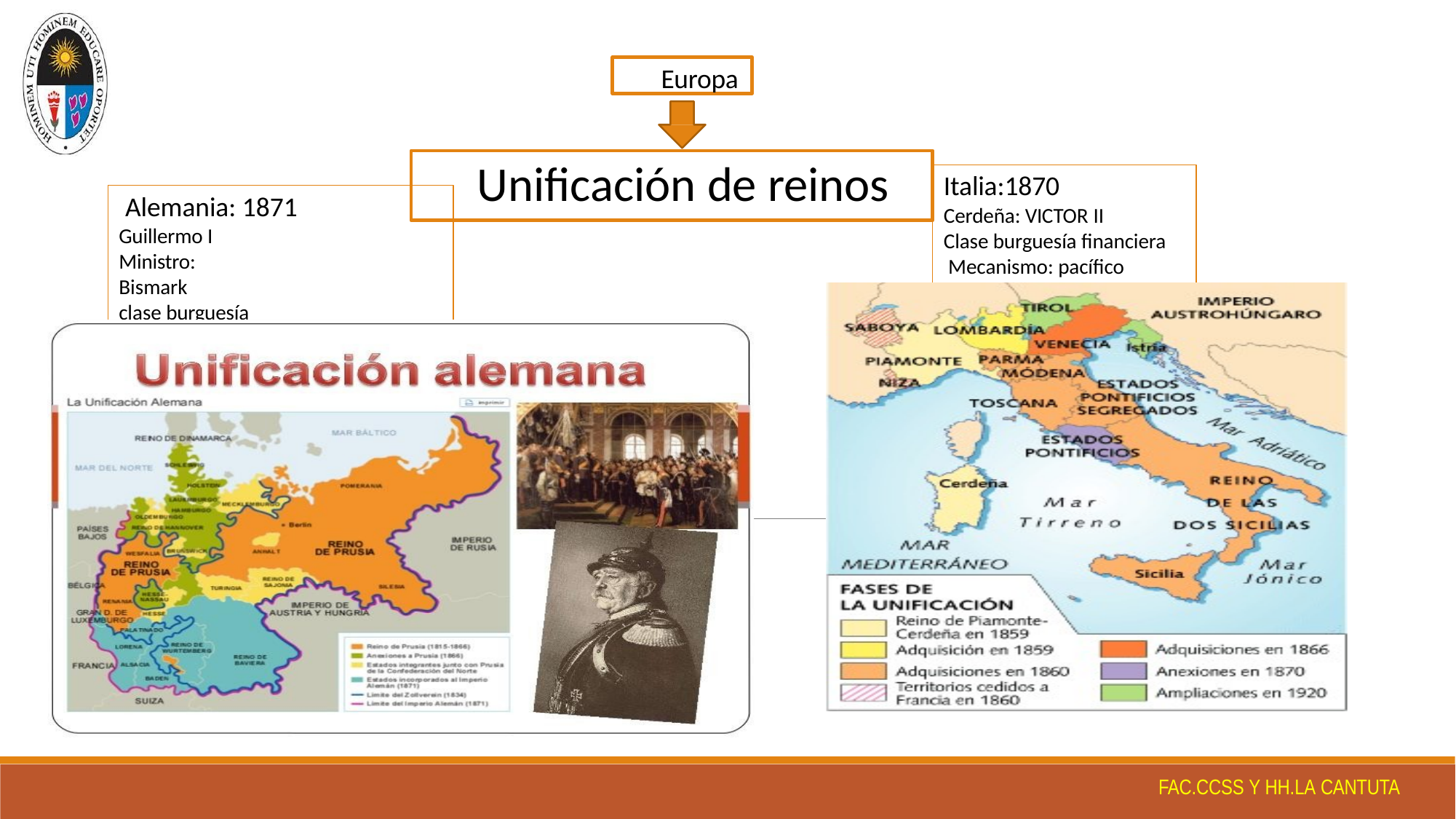

Europa

# Unificación de reinos

Italia:1870
Cerdeña: VICTOR II
Clase burguesía financiera  Mecanismo: pacífico

Alemania: 1871
Guillermo I  Ministro: Bismark
clase burguesía industrial -financiera
Mecanismo: violento

FAC.CCSS Y HH.LA CANTUTA